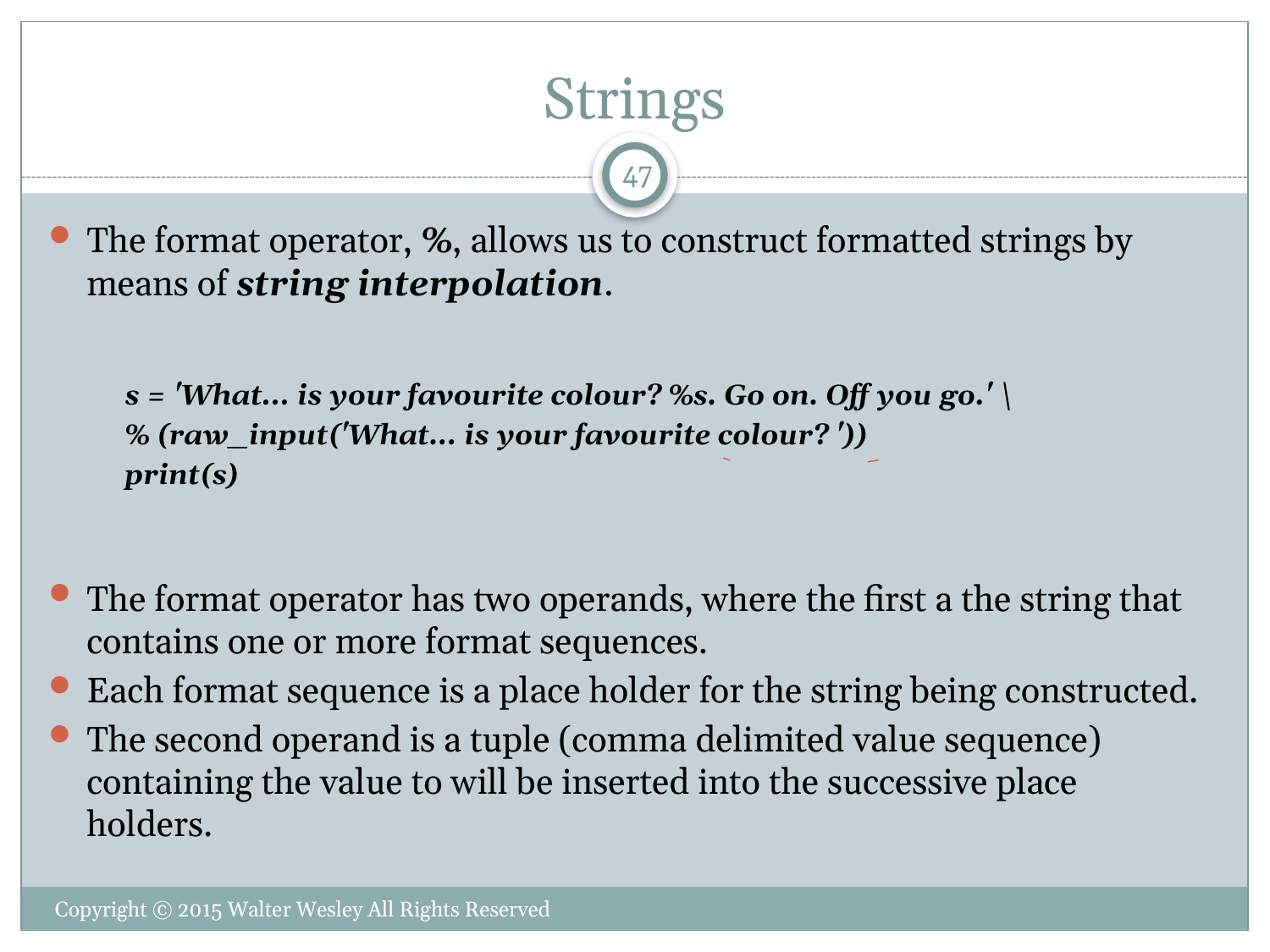

# Strings
47
The format operator, %, allows us to construct formatted strings by means of string interpolation.

s = 'What... is your favourite colour? %s. Go on. Off you go.' \
% (raw_input('What... is your favourite colour? '))
print(s)

The format operator has two operands, where the first a the string that contains one or more format sequences.
Each format sequence is a place holder for the string being constructed.
The second operand is a tuple (comma delimited value sequence) containing the value to will be inserted into the successive place holders.

Copyright © 2015 Walter Wesley All Rights Reserved